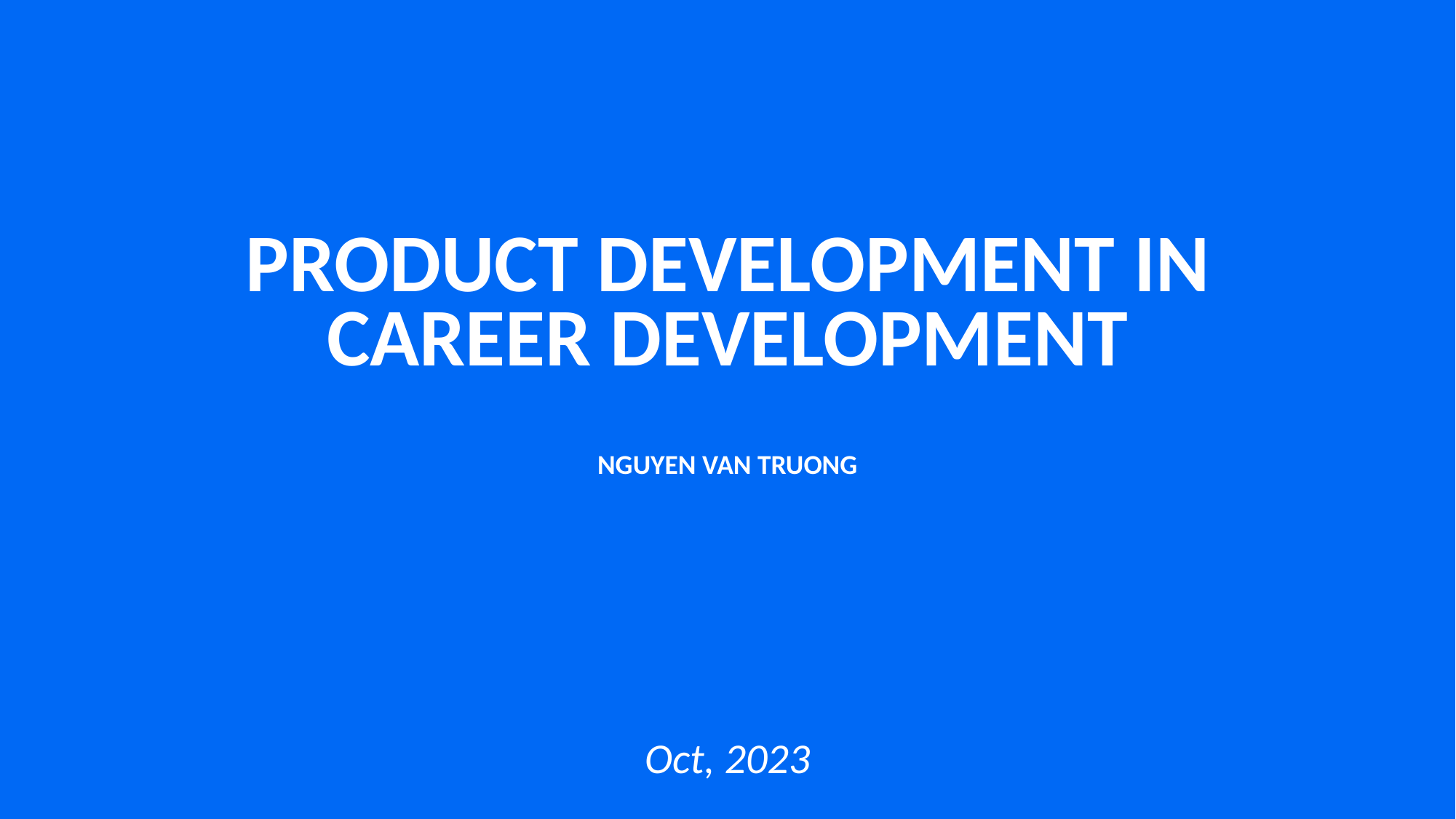

# Product Development IN CAREER DEVELOPMENT NGUYEN VAN TRUONG
Oct, 2023